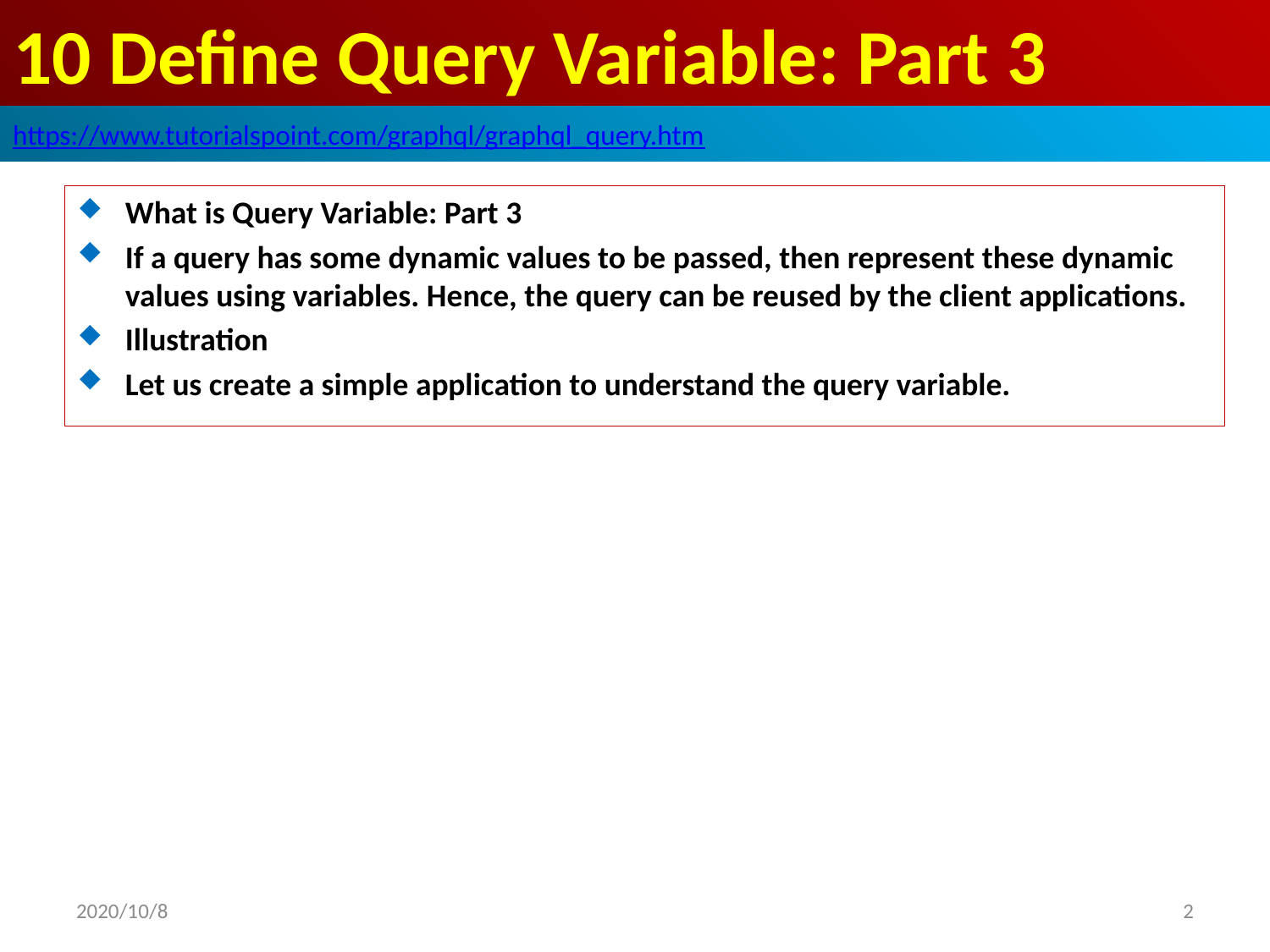

# 10 Define Query Variable: Part 3
https://www.tutorialspoint.com/graphql/graphql_query.htm
What is Query Variable: Part 3
If a query has some dynamic values to be passed, then represent these dynamic values using variables. Hence, the query can be reused by the client applications.
Illustration
Let us create a simple application to understand the query variable.

2020/10/8
2